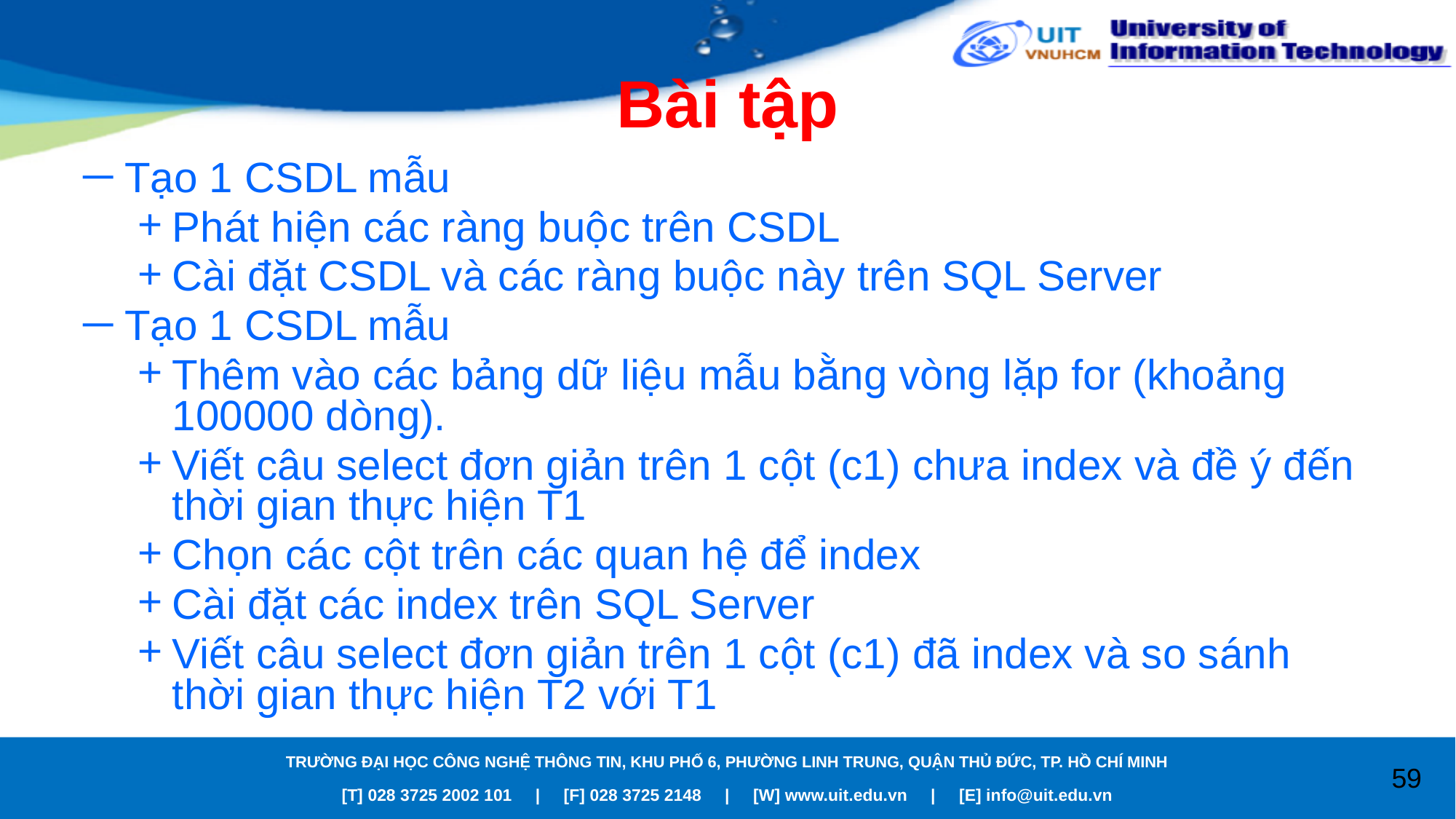

# Bài tập
Tạo 1 CSDL mẫu
Phát hiện các ràng buộc trên CSDL
Cài đặt CSDL và các ràng buộc này trên SQL Server
Tạo 1 CSDL mẫu
Thêm vào các bảng dữ liệu mẫu bằng vòng lặp for (khoảng 100000 dòng).
Viết câu select đơn giản trên 1 cột (c1) chưa index và đề ý đến thời gian thực hiện T1
Chọn các cột trên các quan hệ để index
Cài đặt các index trên SQL Server
Viết câu select đơn giản trên 1 cột (c1) đã index và so sánh thời gian thực hiện T2 với T1